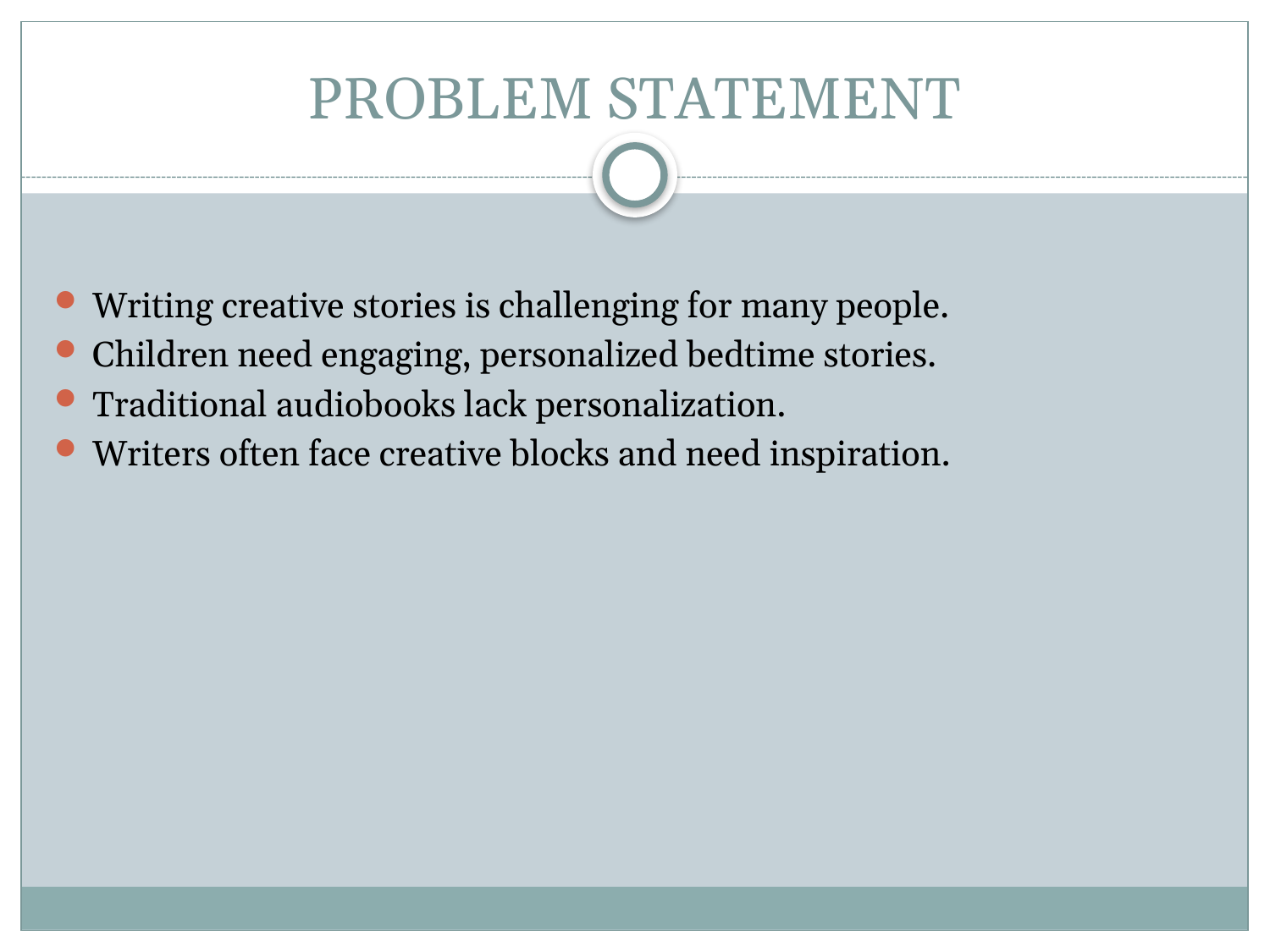

# PROBLEM STATEMENT

Writing creative stories is challenging for many people.
Children need engaging, personalized bedtime stories.
Traditional audiobooks lack personalization.
Writers often face creative blocks and need inspiration.